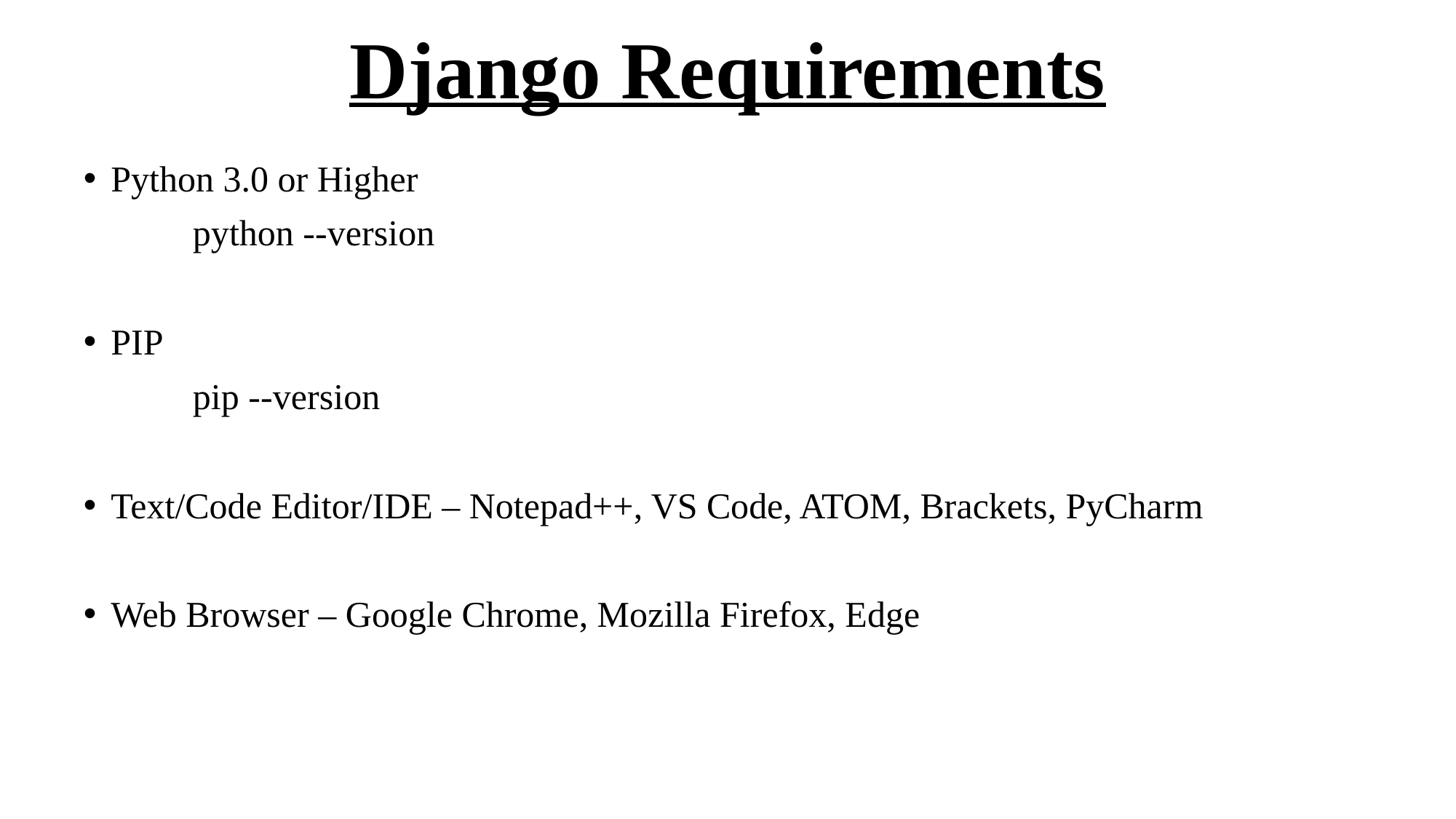

# Django Requirements
Python 3.0 or Higher
	python --version

PIP
	pip --version

Text/Code Editor/IDE – Notepad++, VS Code, ATOM, Brackets, PyCharm

Web Browser – Google Chrome, Mozilla Firefox, Edge